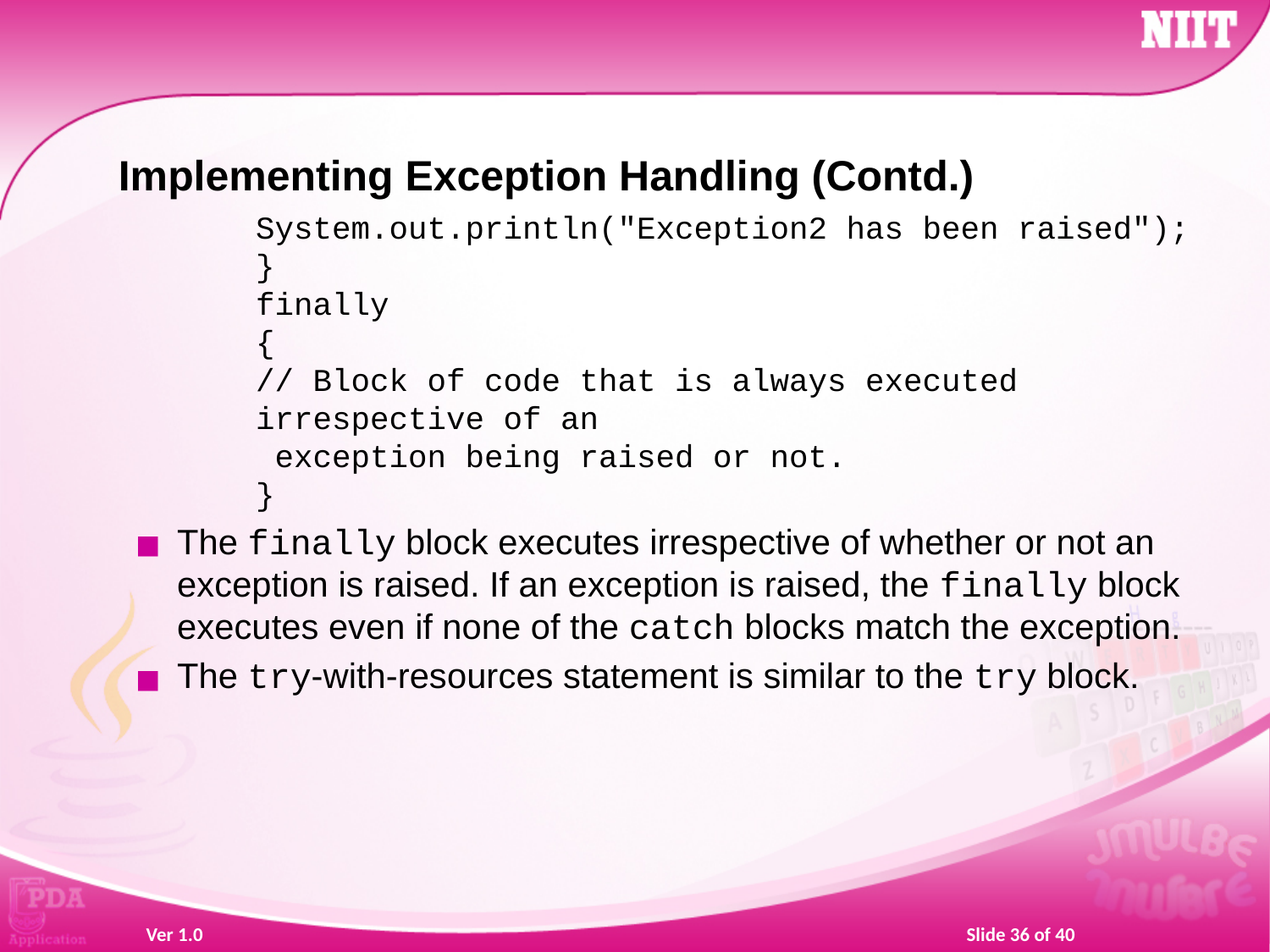

Implementing Exception Handling (Contd.)
System.out.println("Exception2 has been raised");
}
finally
{
// Block of code that is always executed irrespective of an
 exception being raised or not.
}
The finally block executes irrespective of whether or not an exception is raised. If an exception is raised, the finally block executes even if none of the catch blocks match the exception.
The try-with-resources statement is similar to the try block.